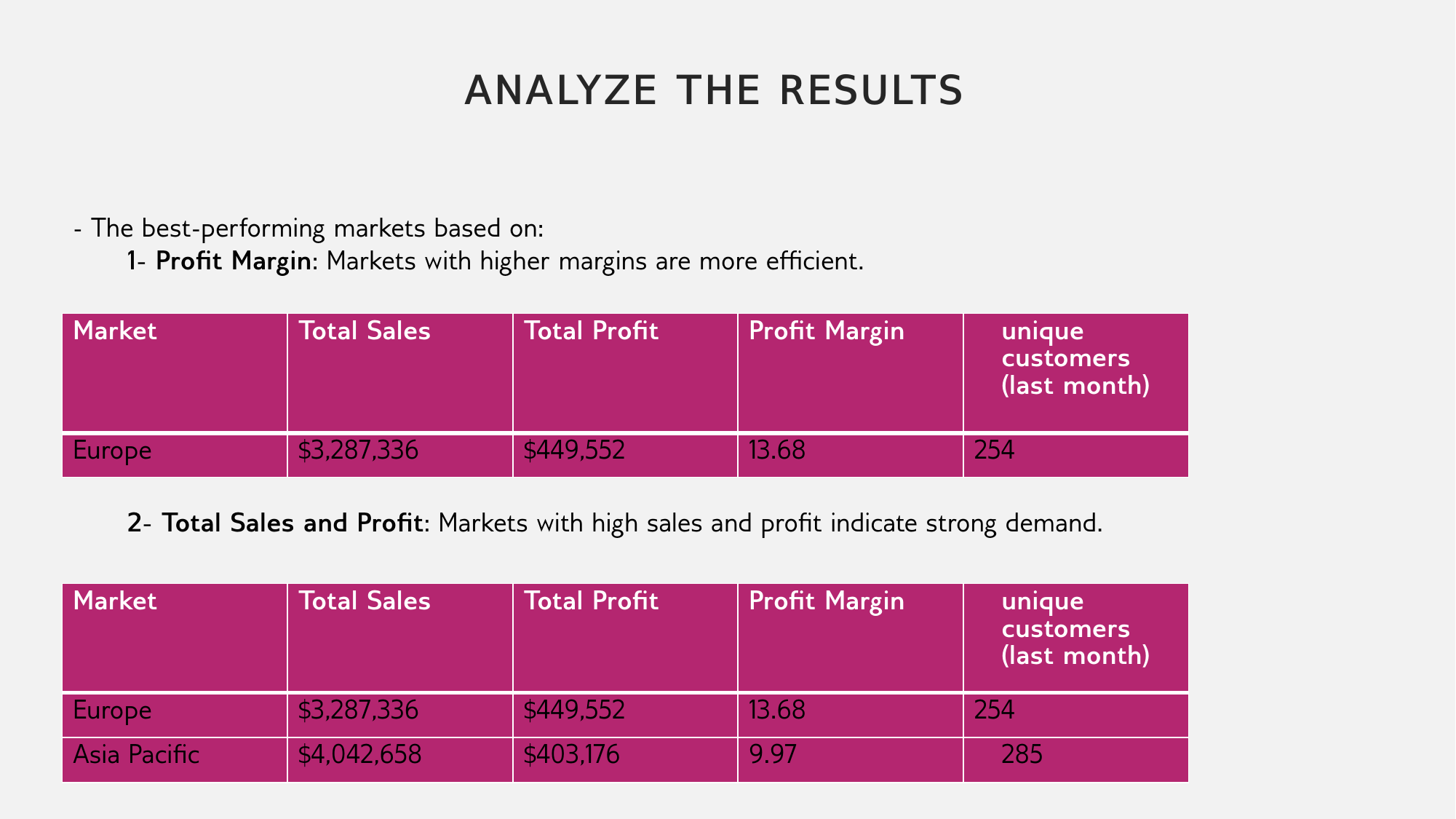

Analyze the Results
- The best-performing markets based on:
1- Profit Margin: Markets with higher margins are more efficient.

2- Total Sales and Profit: Markets with high sales and profit indicate strong demand.

| Market | Total Sales | Total Profit | Profit Margin | unique customers (last month) |
| --- | --- | --- | --- | --- |
| Europe | $3,287,336 | $449,552 | 13.68 | 254 |
| Market | Total Sales | Total Profit | Profit Margin | unique customers (last month) |
| --- | --- | --- | --- | --- |
| Europe | $3,287,336 | $449,552 | 13.68 | 254 |
| Asia Pacific | $4,042,658 | $403,176 | 9.97 | 285 |